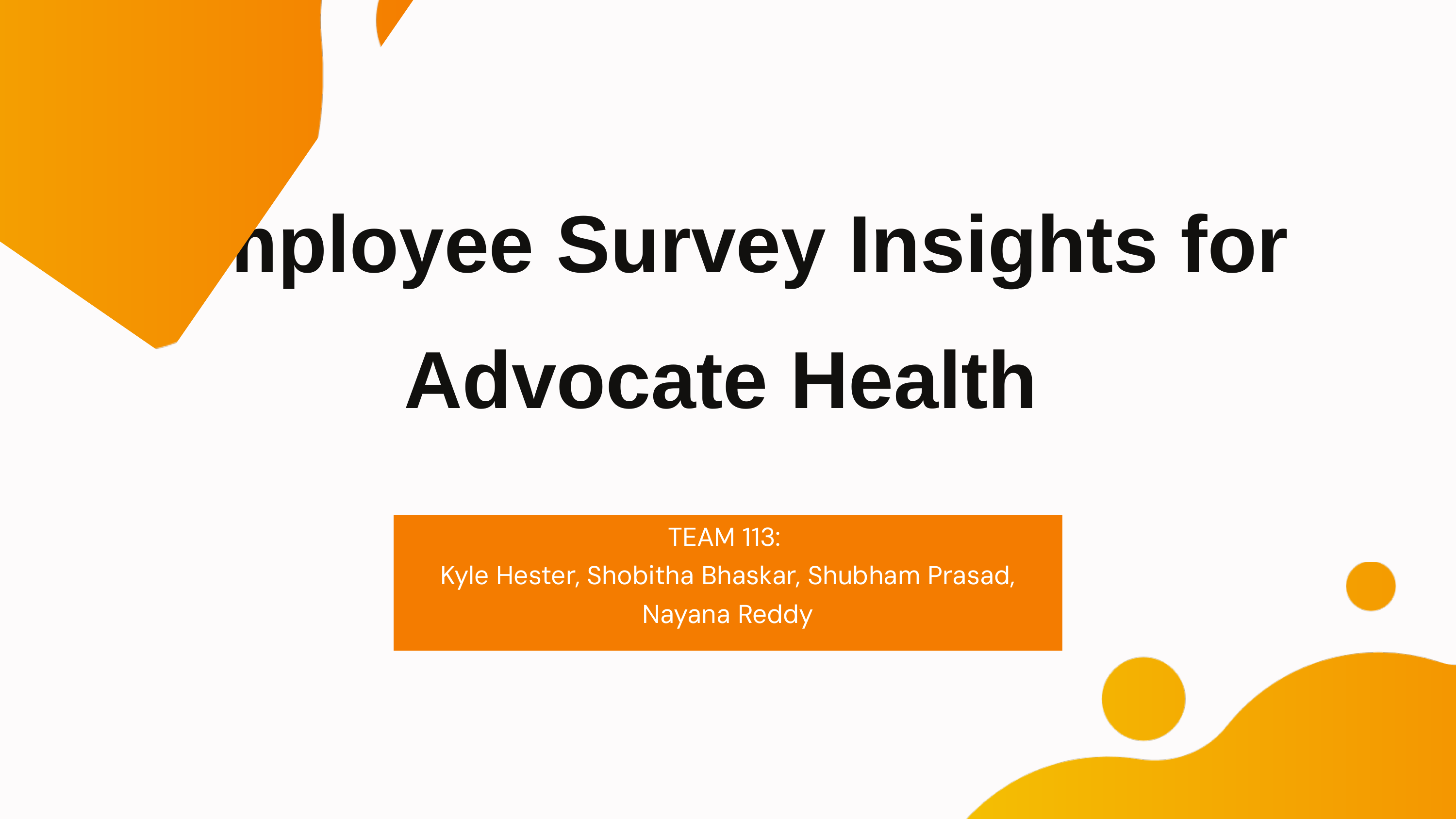

Employee Survey Insights for
Advocate Health

TEAM 113:
Kyle Hester, Shobitha Bhaskar, Shubham Prasad, Nayana Reddy